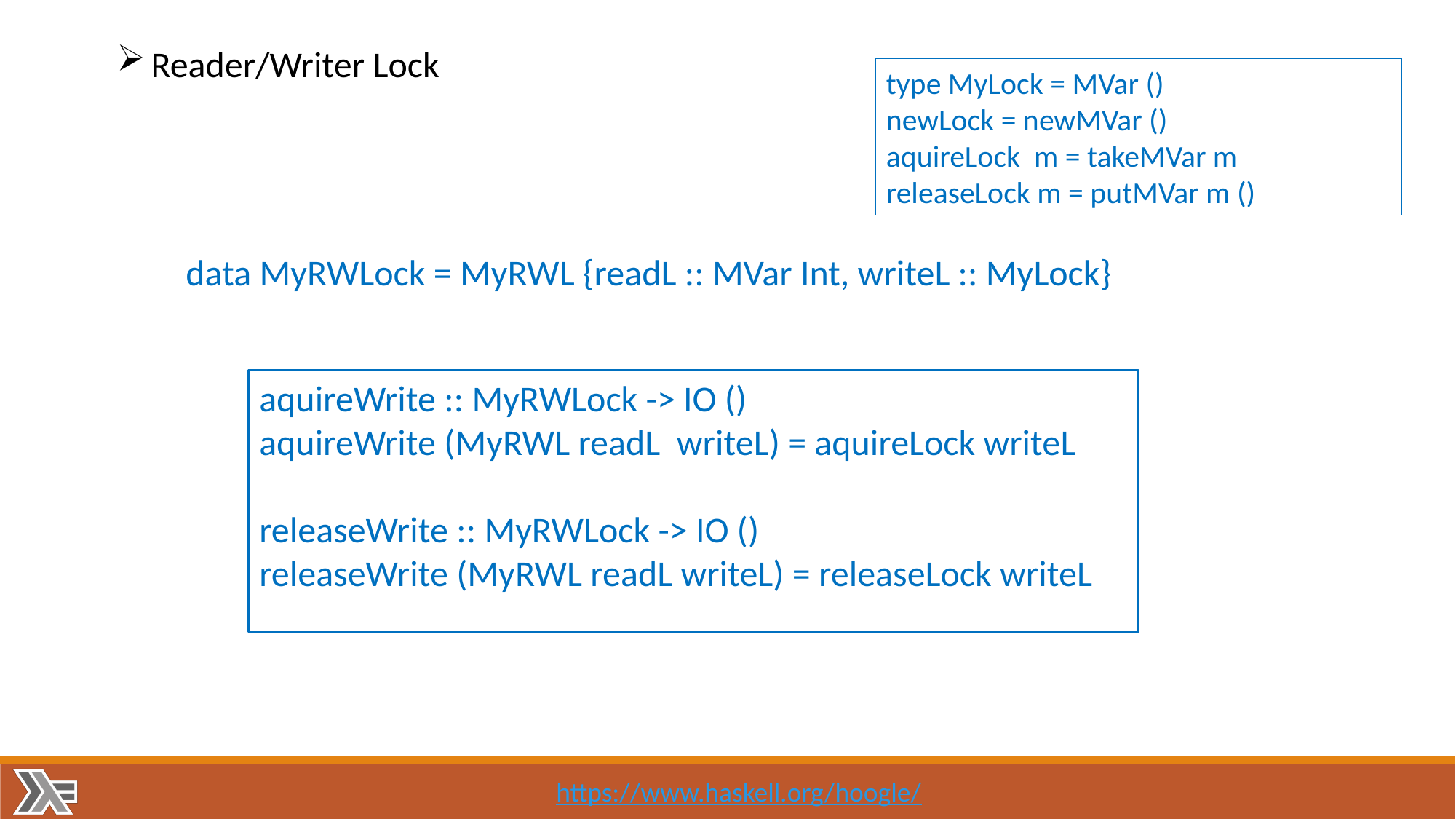

Reader/Writer Lock
type MyLock = MVar ()
newLock = newMVar ()
aquireLock  m = takeMVar m
releaseLock m = putMVar m ()
data MyRWLock = MyRWL {readL :: MVar Int, writeL :: MyLock}
aquireWrite :: MyRWLock -> IO ()
aquireWrite (MyRWL readL  writeL) = aquireLock writeL

releaseWrite :: MyRWLock -> IO ()
releaseWrite (MyRWL readL writeL) = releaseLock writeL